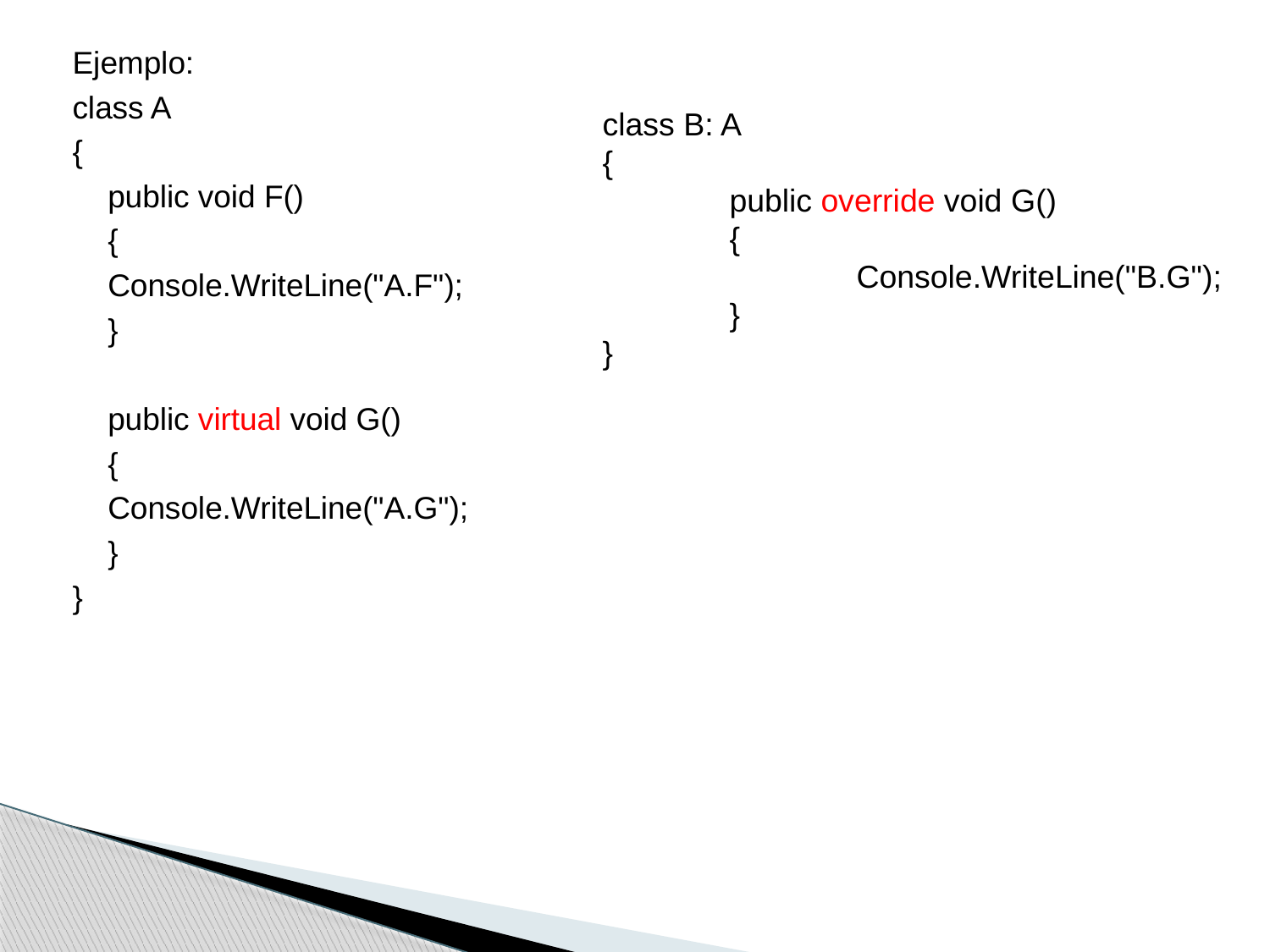

Ejemplo:
class A
{
	public void F()
	{
		Console.WriteLine("A.F");
	}

	public virtual void G()
	{
		Console.WriteLine("A.G");
	}
}

class B: A
{
	public override void G()
	{
		Console.WriteLine("B.G");
	}
}